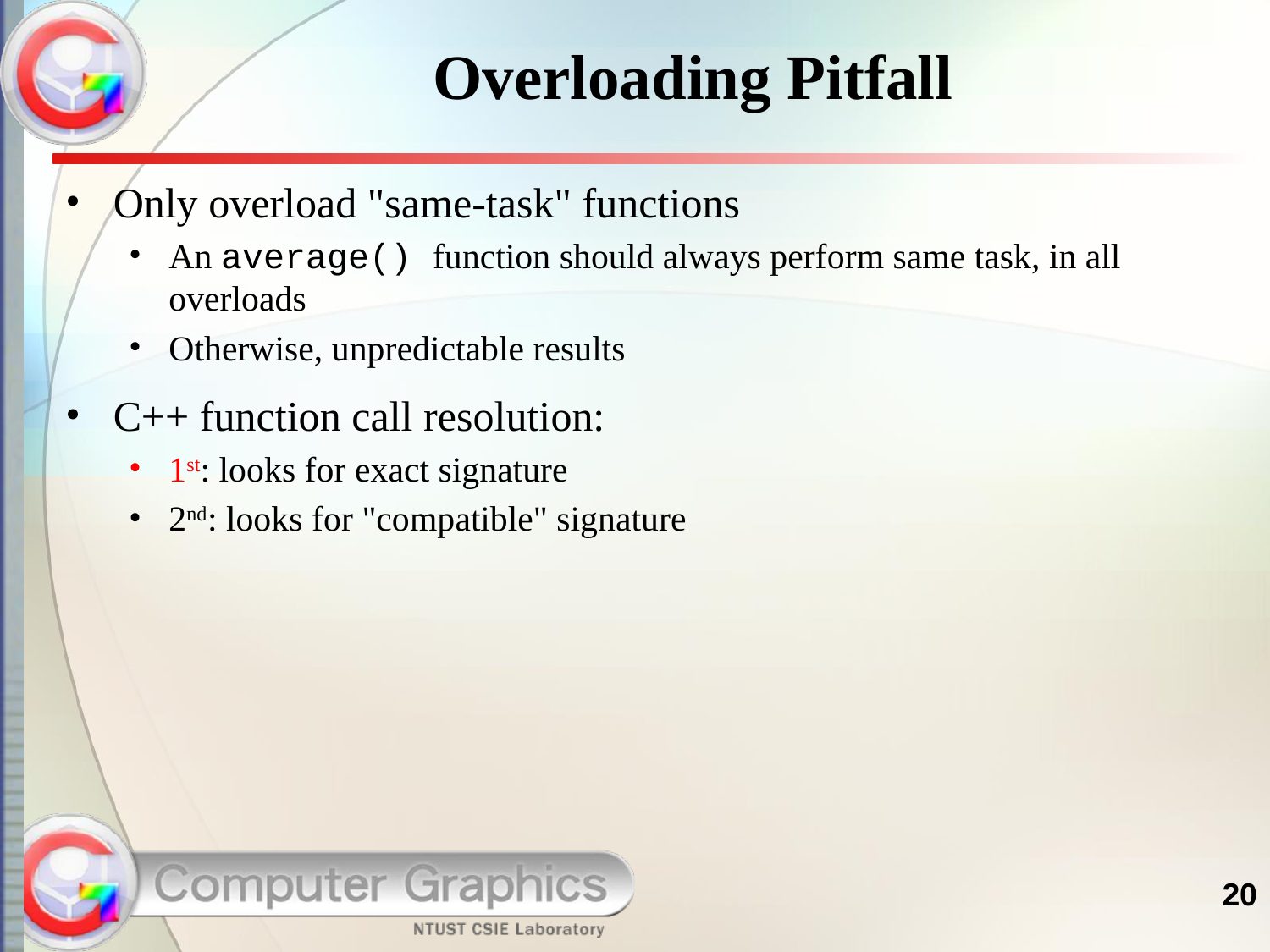

# Overloading Pitfall
Only overload "same-task" functions
An average() function should always perform same task, in all overloads
Otherwise, unpredictable results
C++ function call resolution:
1st: looks for exact signature
2nd: looks for "compatible" signature
20